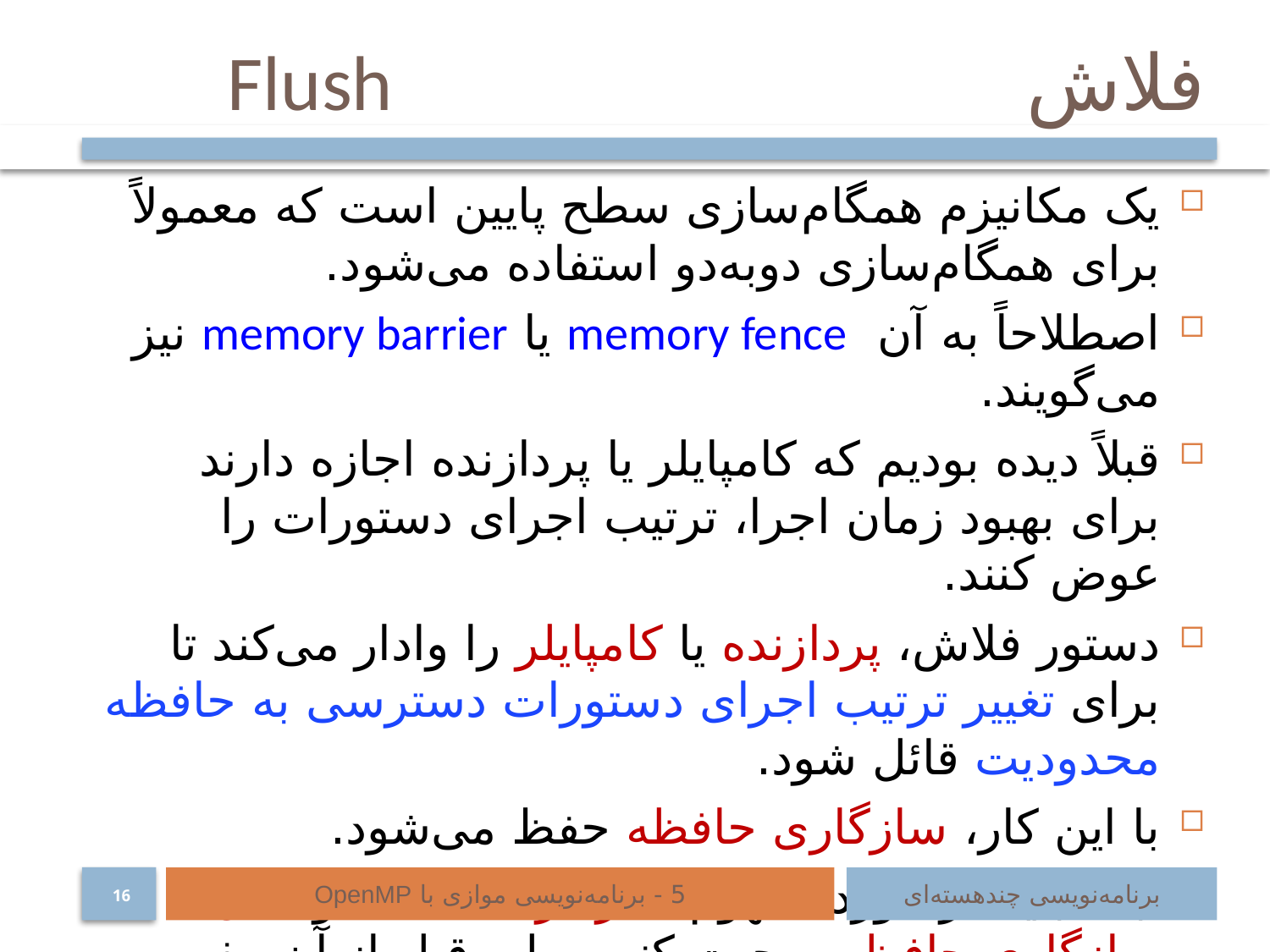

# فلاش						  Flush
یک مکانیزم همگام‌سازی سطح پایین است که معمولاً برای همگام‌سازی دوبه‌دو استفاده می‌شود.
اصطلاحاً به آن  memory fence یا memory barrier نیز می‌گویند.
قبلاً دیده بودیم که کامپایلر یا پردازنده اجازه دارند برای بهبود زمان اجرا، ترتیب اجرای دستورات را عوض کنند.
دستور فلاش، پردازنده یا کامپایلر را وادار می‌کند تا برای تغییر ترتیب اجرای دستورات دسترسی به حافظه محدودیت قائل شود.
با این کار، سازگاری حافظه حفظ می‌شود.
ابتدا باید در مورد مفهوم سازگاری حافظه و مدل سازگاری حافظه صحبت کنیم. ولی قبل از آن مفهوم انسجام حافظه نهان را نیز مرور می‌کنیم.
5 - برنامه‌نویسی موازی با OpenMP
برنامه‌نویسی چند‌هسته‌ای
16